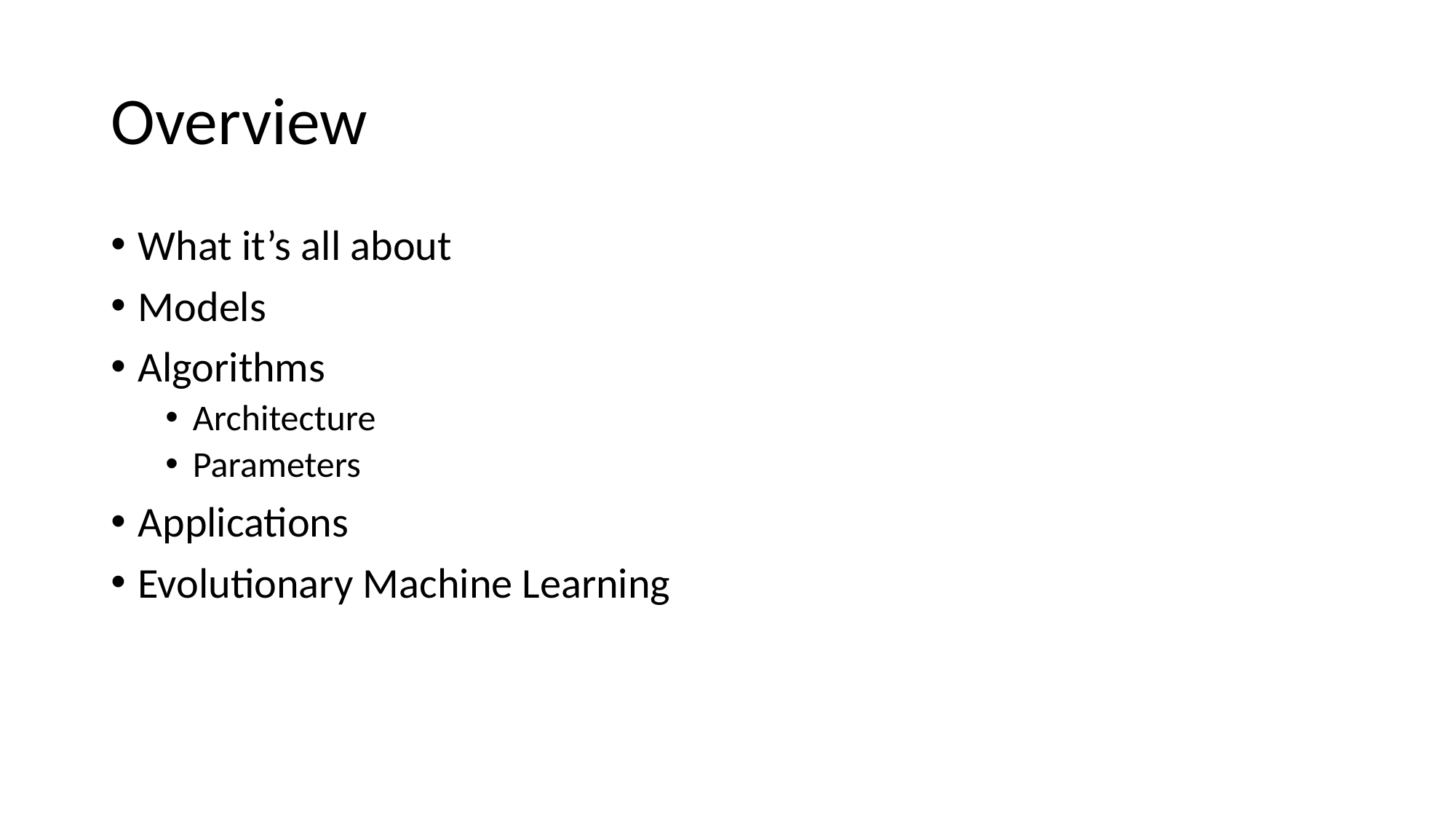

# Overview
What it’s all about
Models
Algorithms
Architecture
Parameters
Applications
Evolutionary Machine Learning